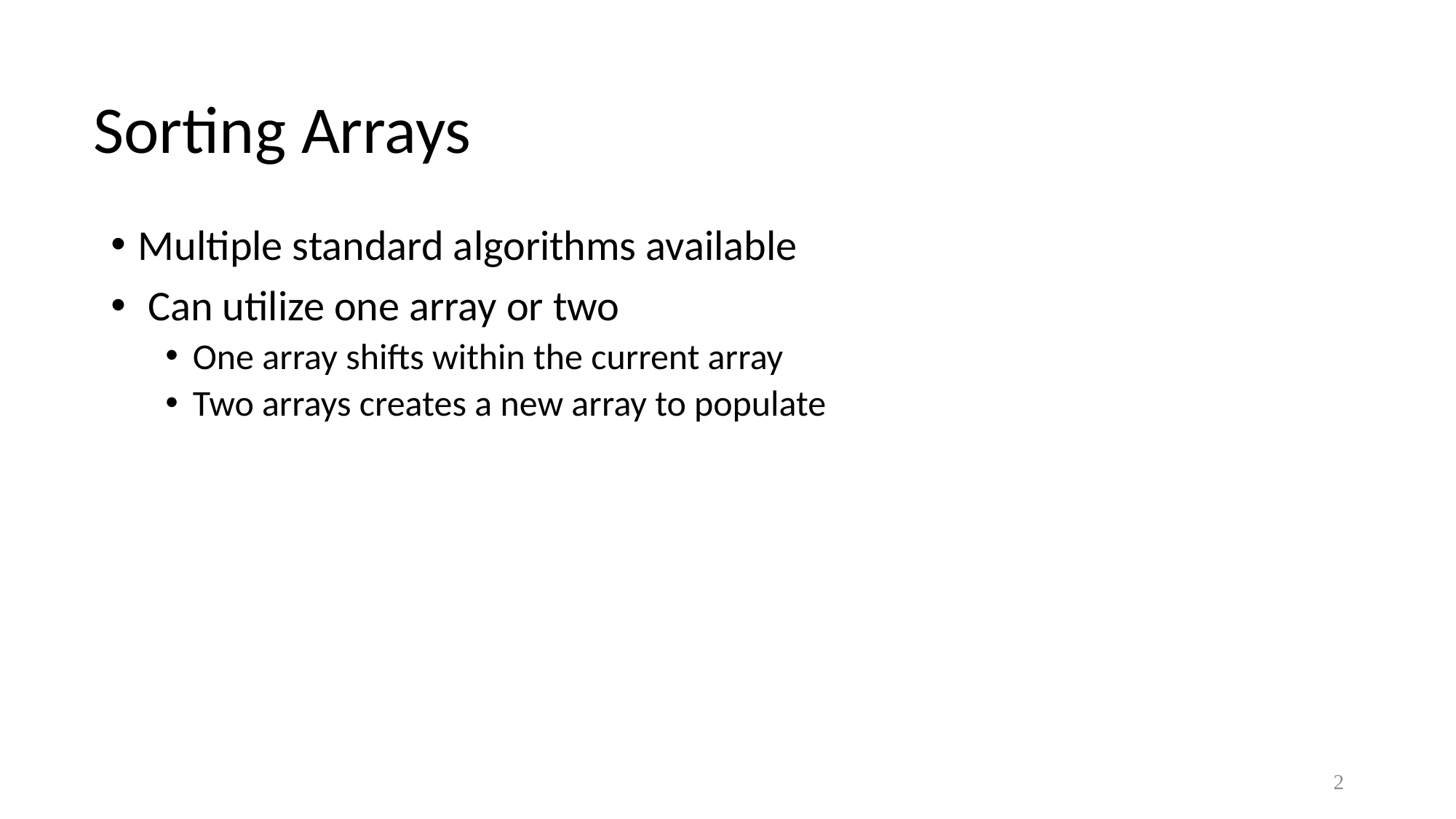

# Sorting Arrays
Multiple standard algorithms available
 Can utilize one array or two
One array shifts within the current array
Two arrays creates a new array to populate

2